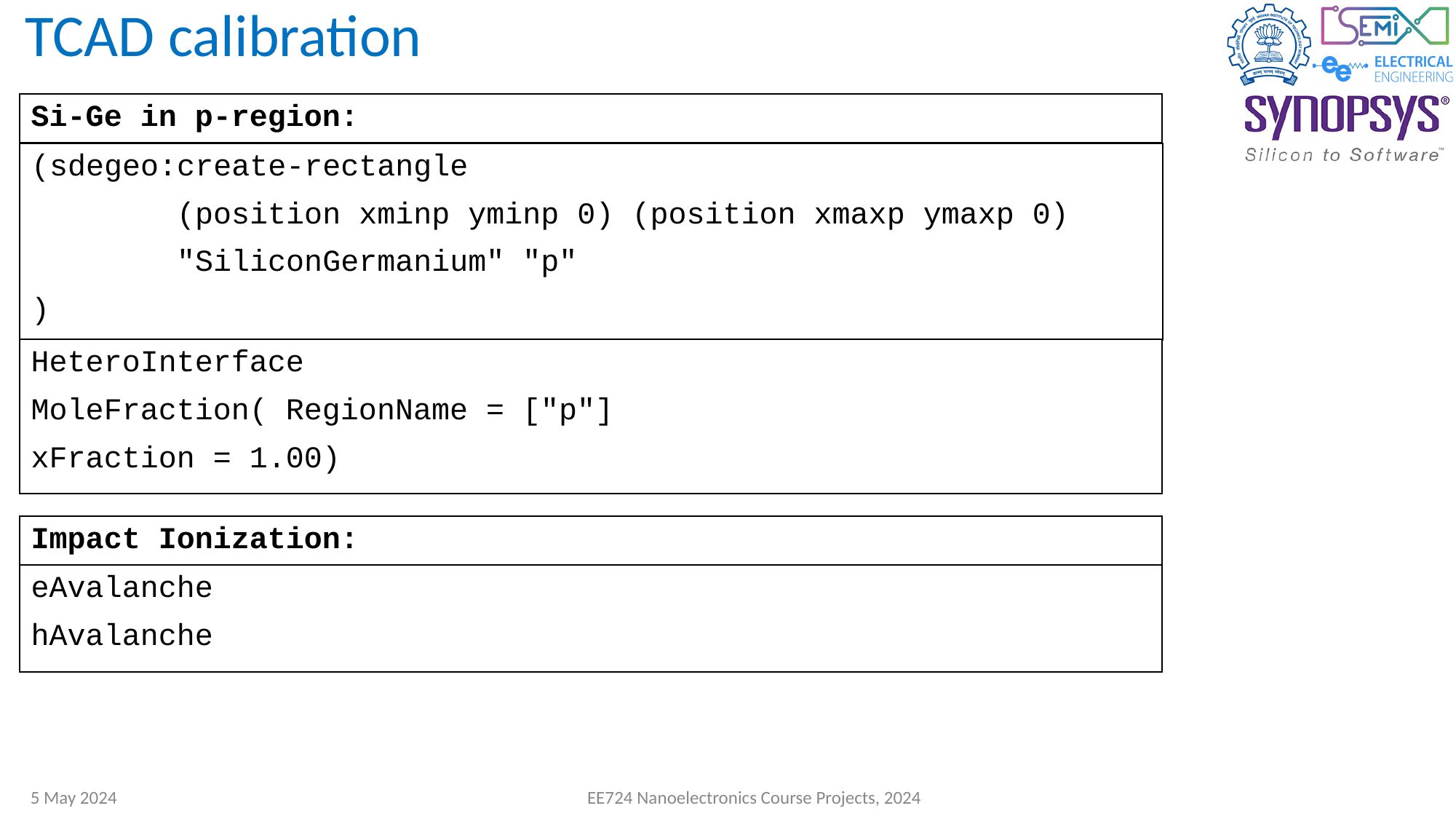

# TCAD calibration

Si-Ge in p-region:

(sdegeo:create-rectangle
        (position xminp yminp 0) (position xmaxp ymaxp 0)
        "SiliconGermanium" "p"
)

HeteroInterface
MoleFraction( RegionName = ["p"]
xFraction = 1.00)

Impact Ionization:

eAvalanche
hAvalanche

5 May 2024
EE724 Nanoelectronics Course Projects, 2024
5